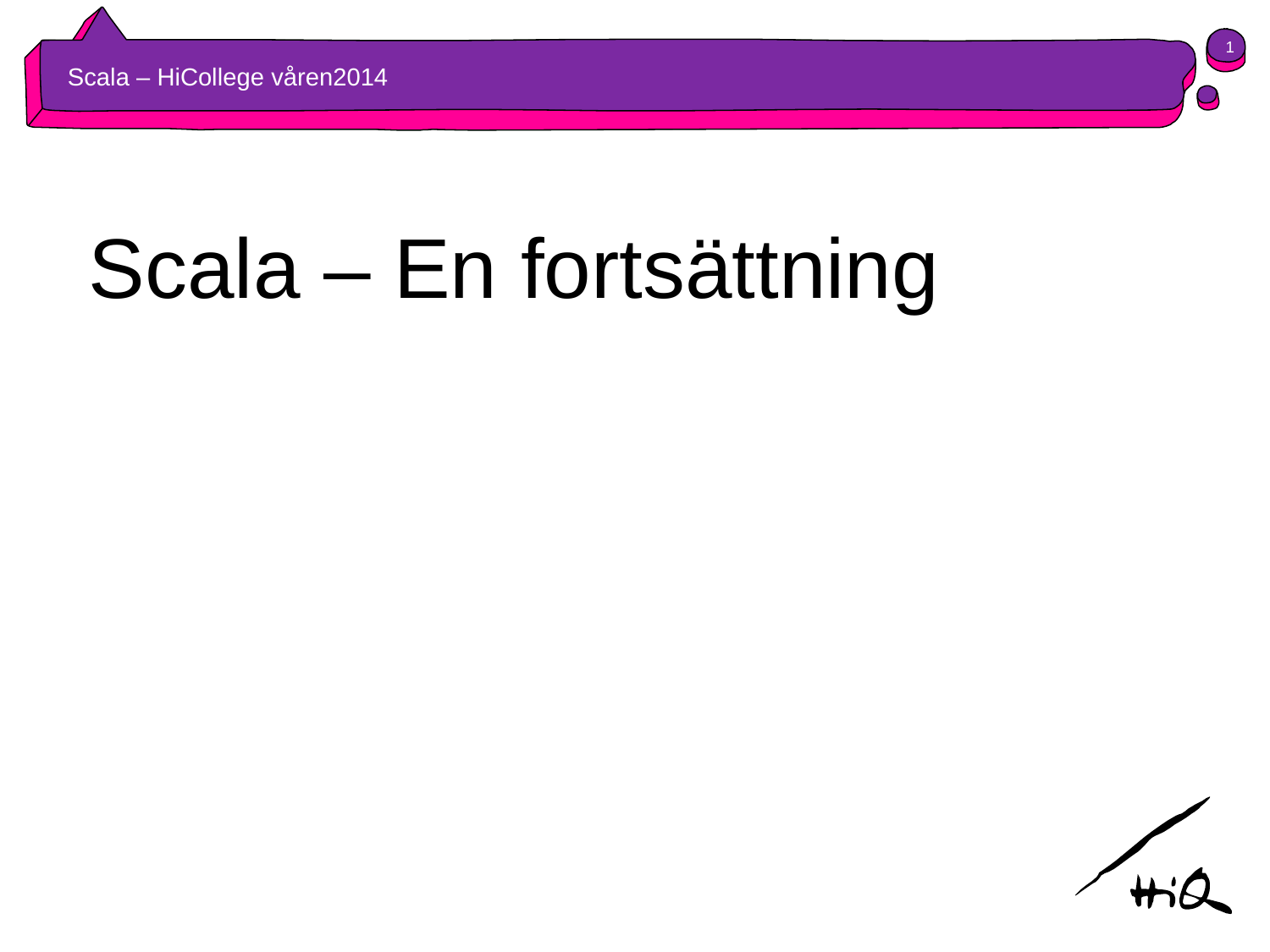

1
# Scala – HiCollege våren2014
1
Scala – En fortsättning